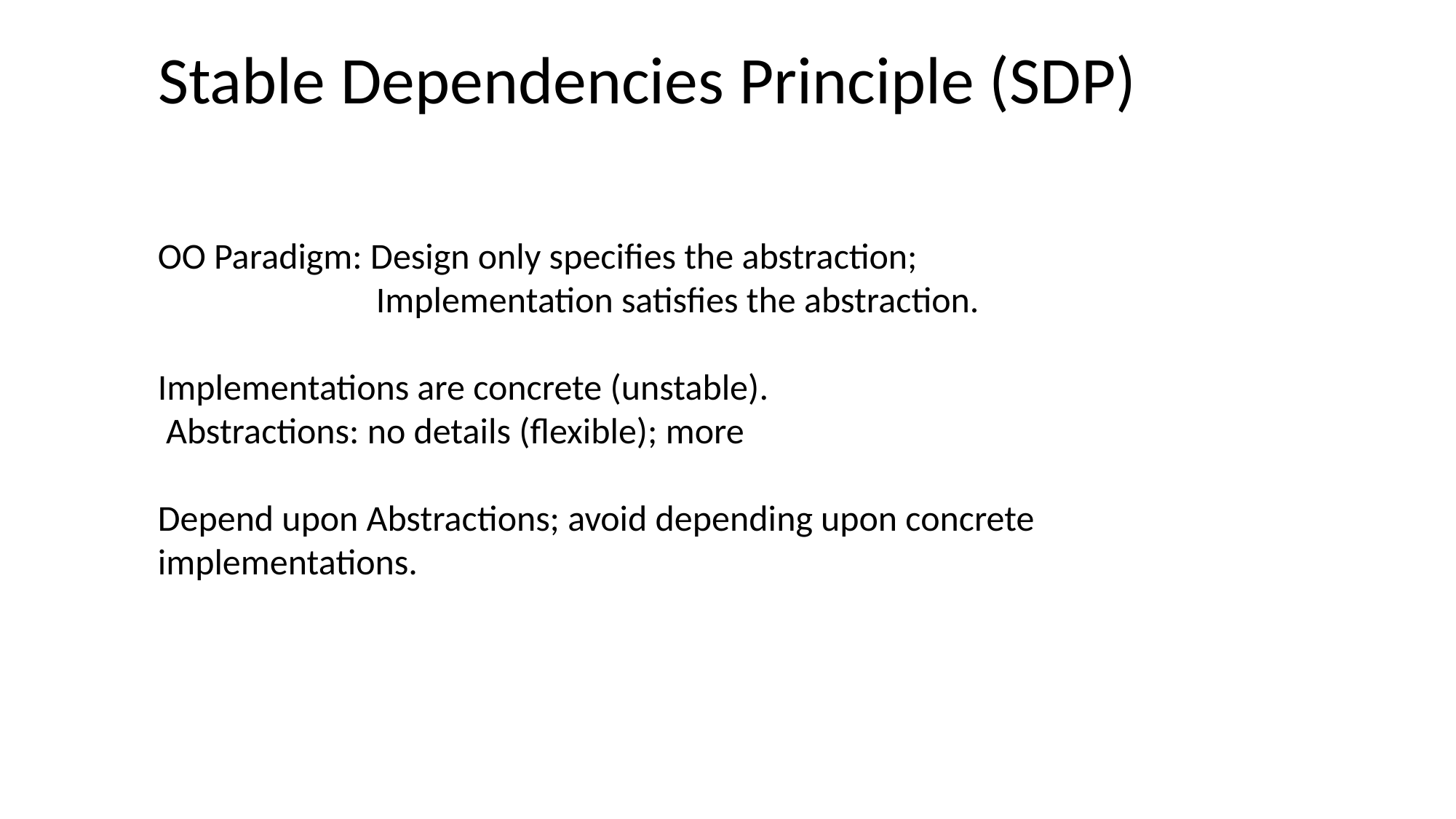

# Stable Dependencies Principle (SDP)
OO Paradigm: Design only specifies the abstraction;
		Implementation satisfies the abstraction.

Implementations are concrete (unstable).
 Abstractions: no details (flexible); more

Depend upon Abstractions; avoid depending upon concrete
implementations.